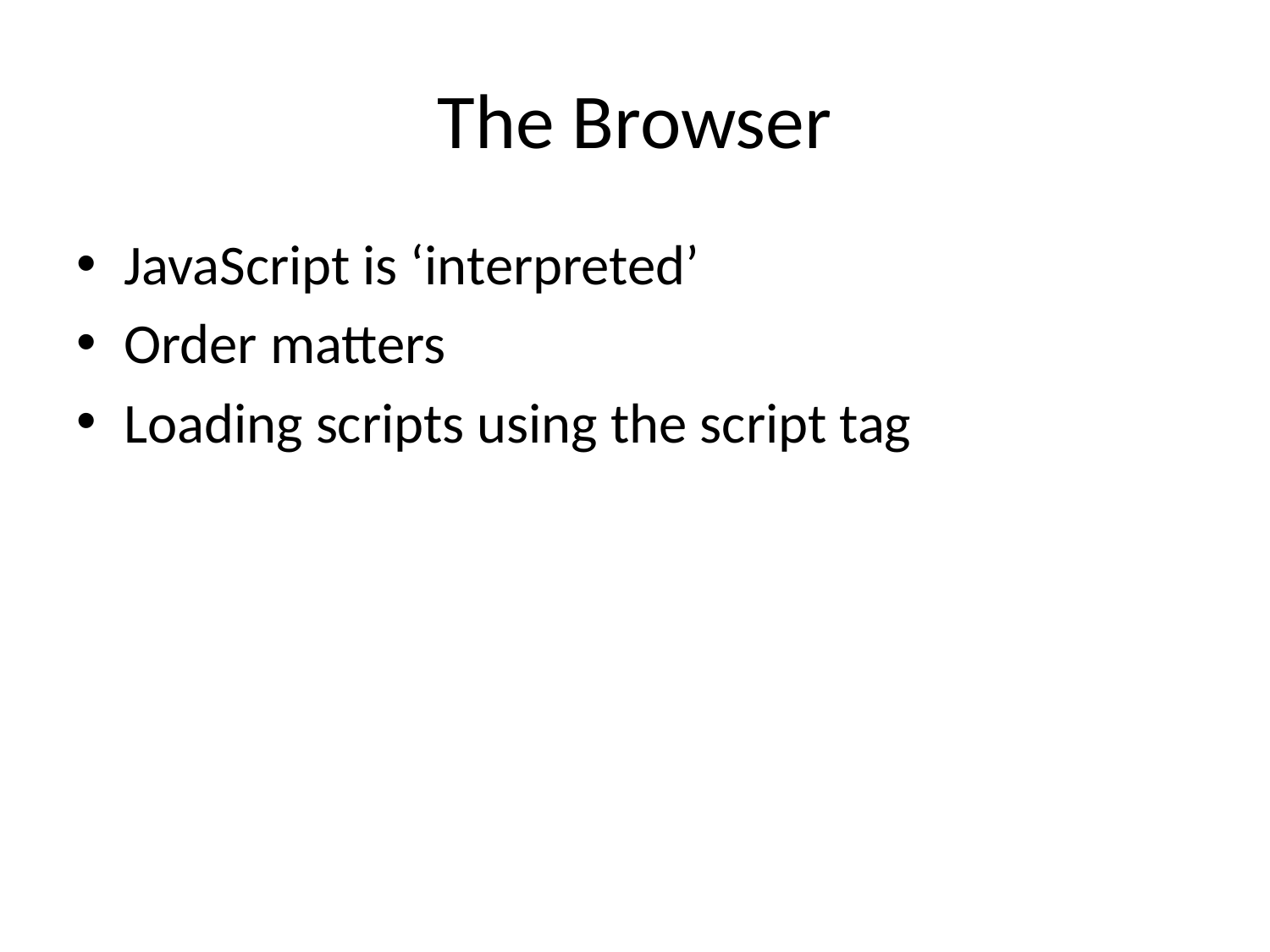

# The Browser
JavaScript is ‘interpreted’
Order matters
Loading scripts using the script tag